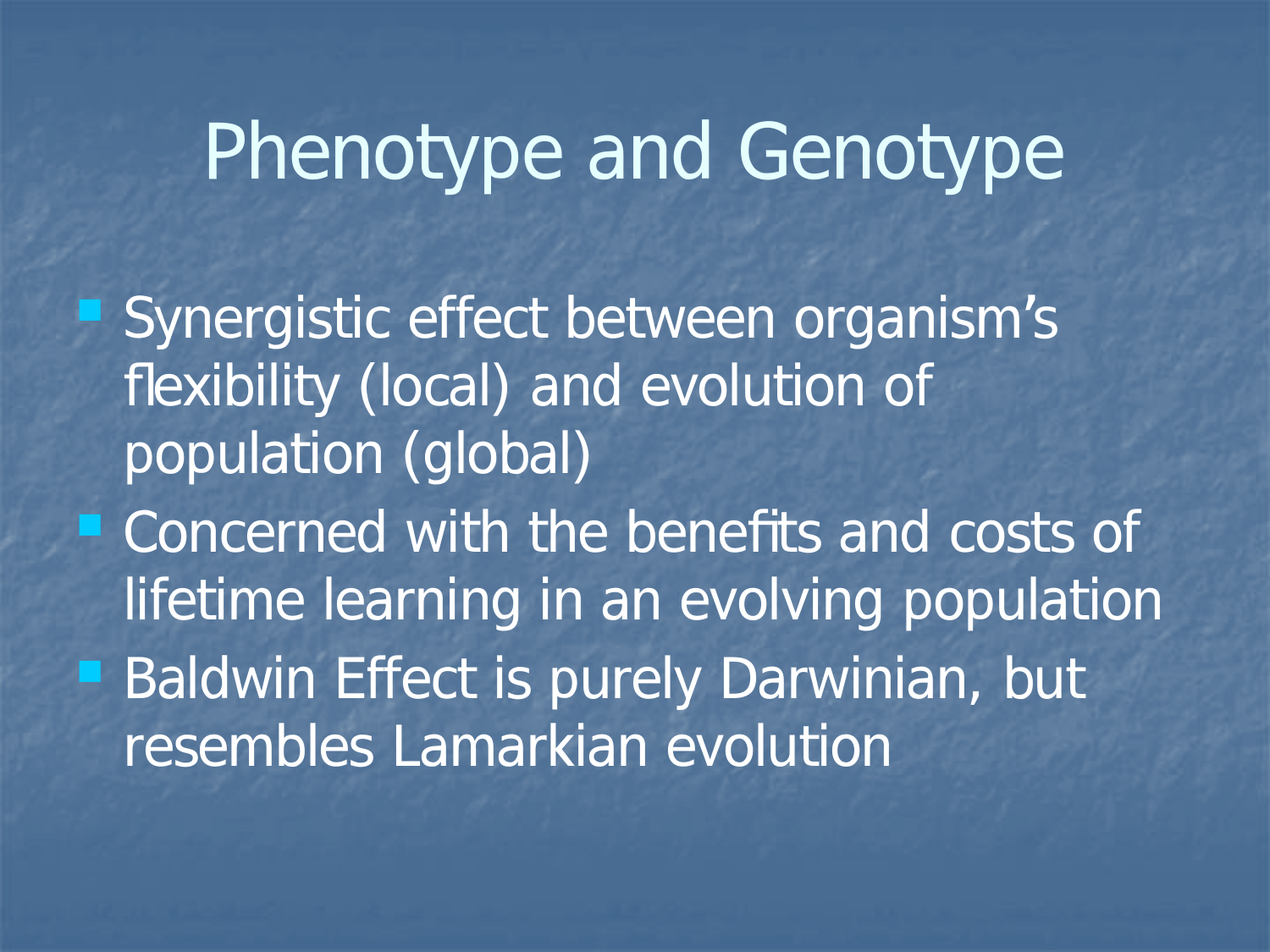

# Phenotype and Genotype
Synergistic effect between organism’s flexibility (local) and evolution of population (global)
Concerned with the benefits and costs of lifetime learning in an evolving population
Baldwin Effect is purely Darwinian, but resembles Lamarkian evolution